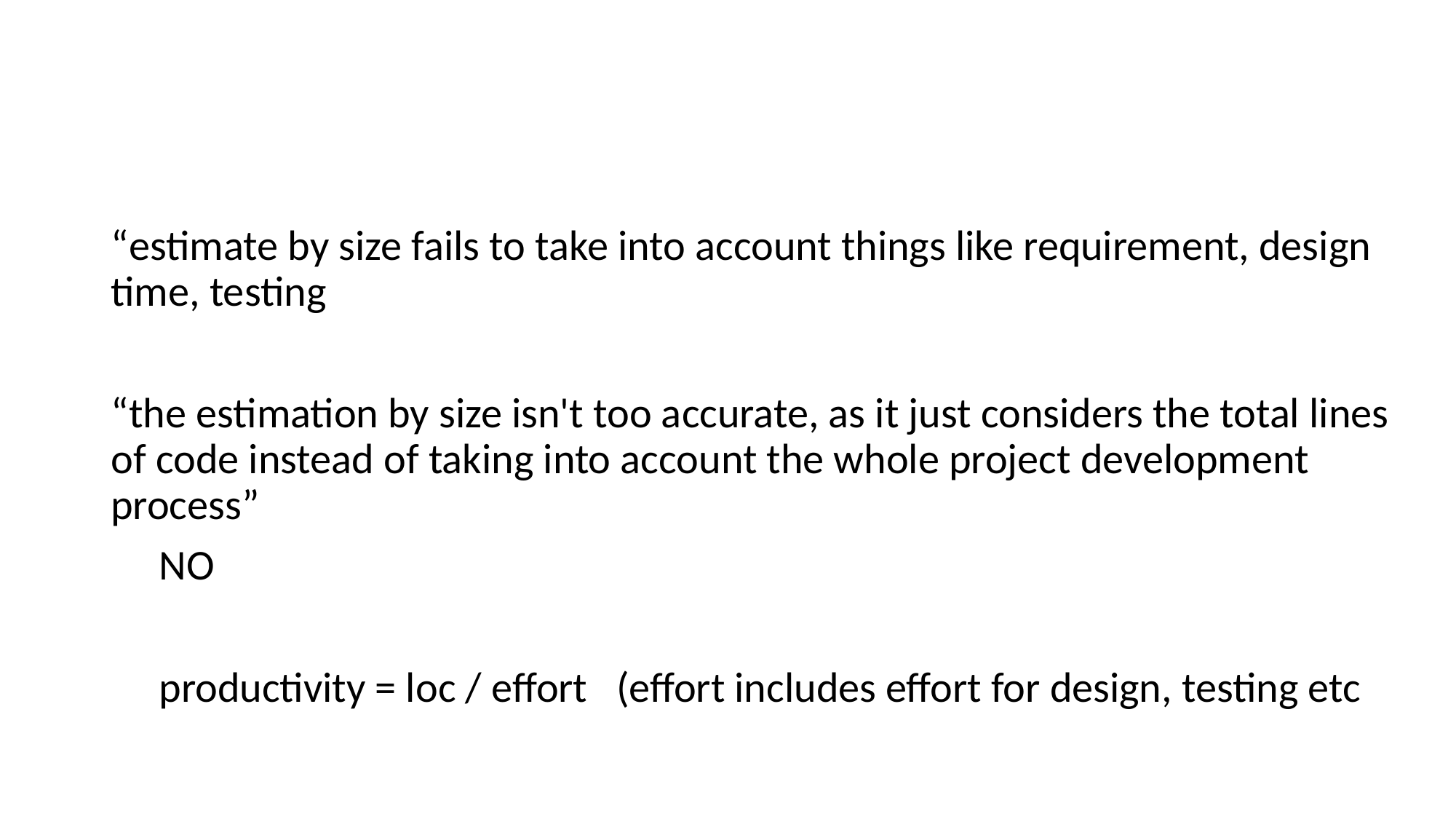

#
“estimate by size fails to take into account things like requirement, design time, testing

“the estimation by size isn't too accurate, as it just considers the total lines of code instead of taking into account the whole project development process”
     NO

     productivity = loc / effort   (effort includes effort for design, testing etc